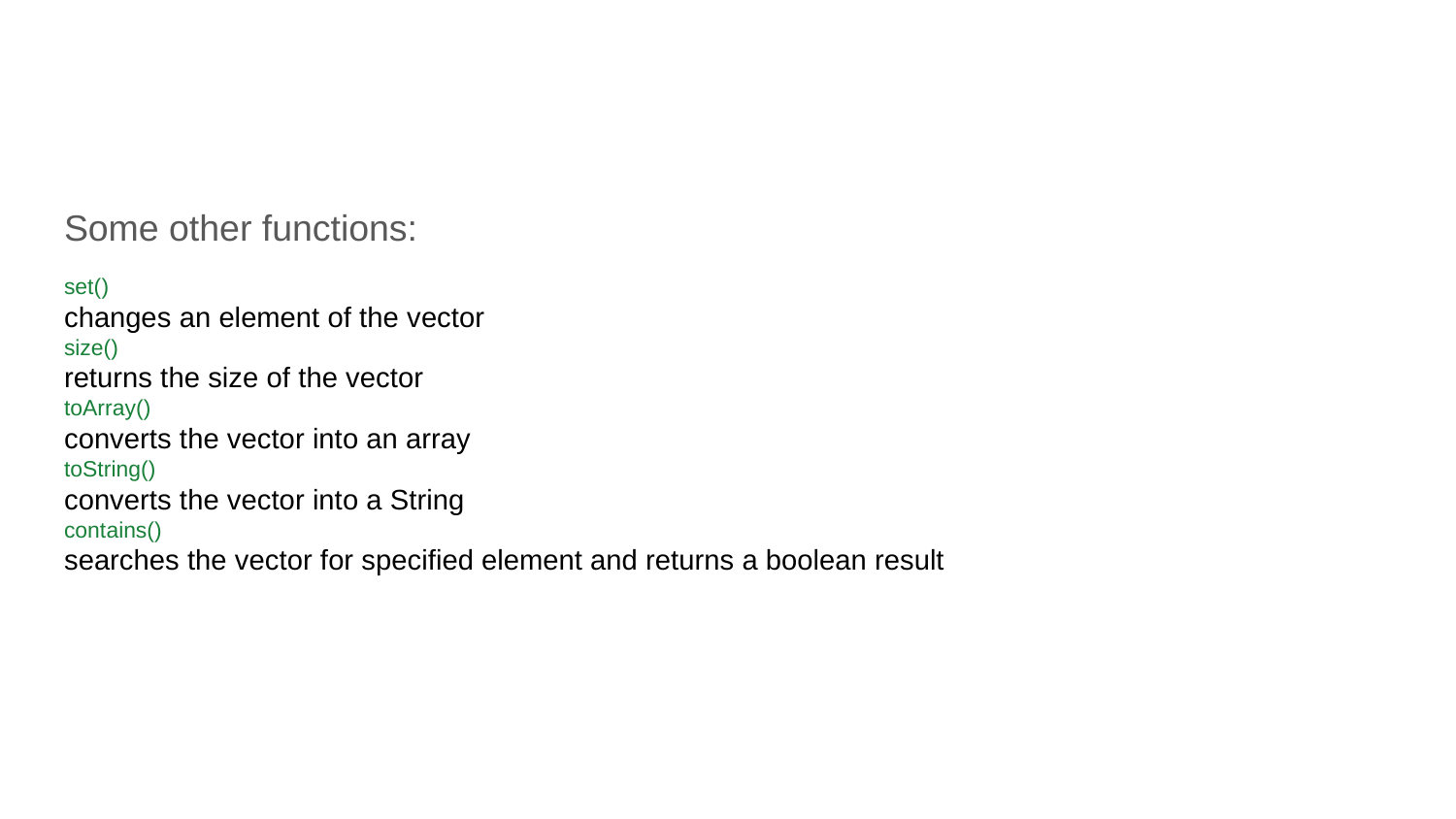

#
Some other functions:
set()
changes an element of the vector
size()
returns the size of the vector
toArray()
converts the vector into an array
toString()
converts the vector into a String
contains()
searches the vector for specified element and returns a boolean result